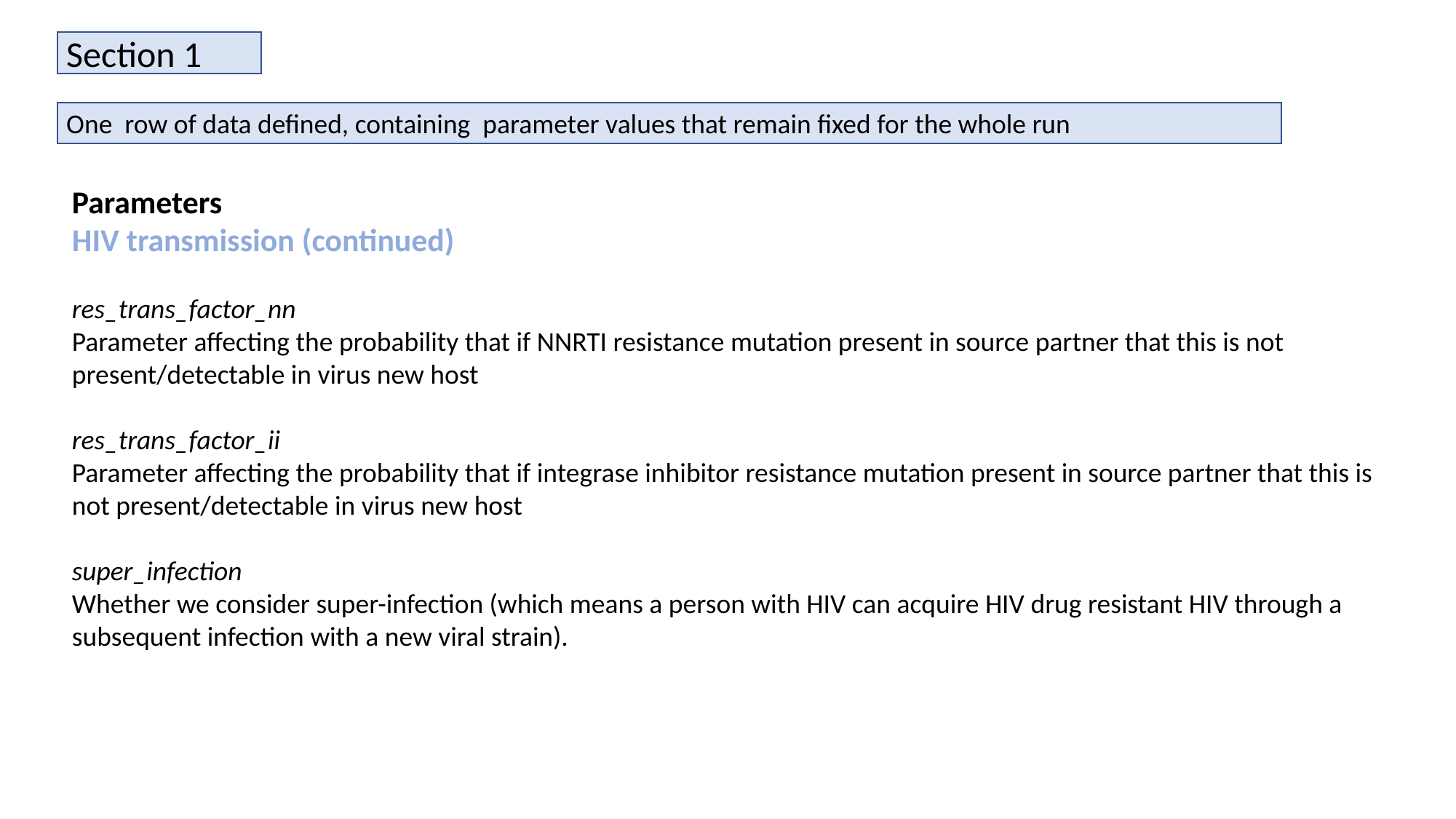

Section 1
One  row of data defined, containing  parameter values that remain fixed for the whole run

Parameters
HIV transmission (continued)

res_trans_factor_nn
Parameter affecting the probability that if NNRTI resistance mutation present in source partner that this is not present/detectable in virus new host

res_trans_factor_ii
Parameter affecting the probability that if integrase inhibitor resistance mutation present in source partner that this is not present/detectable in virus new host

super_infection
Whether we consider super-infection (which means a person with HIV can acquire HIV drug resistant HIV through a subsequent infection with a new viral strain).